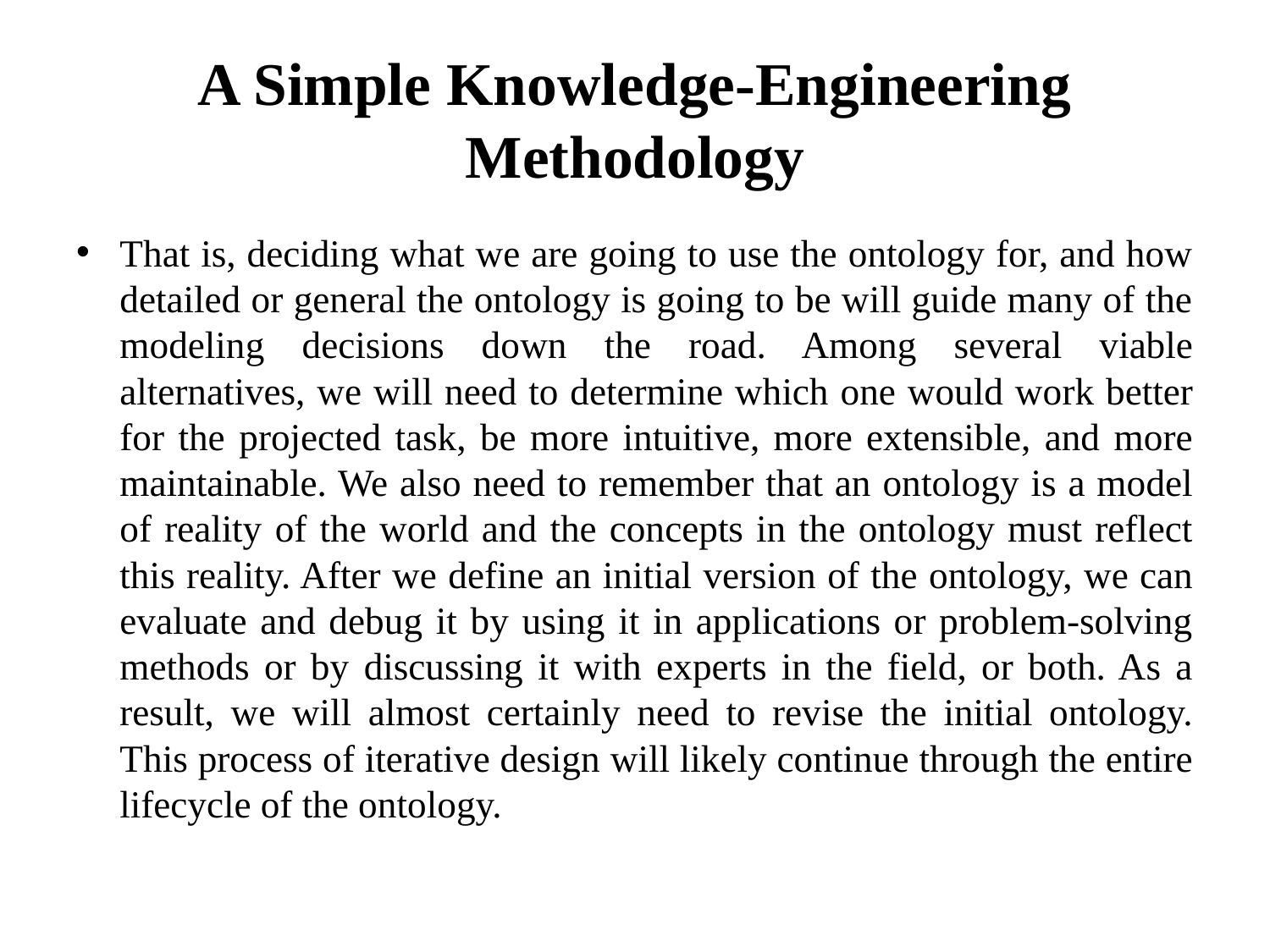

# A Simple Knowledge-Engineering Methodology
That is, deciding what we are going to use the ontology for, and how detailed or general the ontology is going to be will guide many of the modeling decisions down the road. Among several viable alternatives, we will need to determine which one would work better for the projected task, be more intuitive, more extensible, and more maintainable. We also need to remember that an ontology is a model of reality of the world and the concepts in the ontology must reflect this reality. After we define an initial version of the ontology, we can evaluate and debug it by using it in applications or problem-solving methods or by discussing it with experts in the field, or both. As a result, we will almost certainly need to revise the initial ontology. This process of iterative design will likely continue through the entire lifecycle of the ontology.